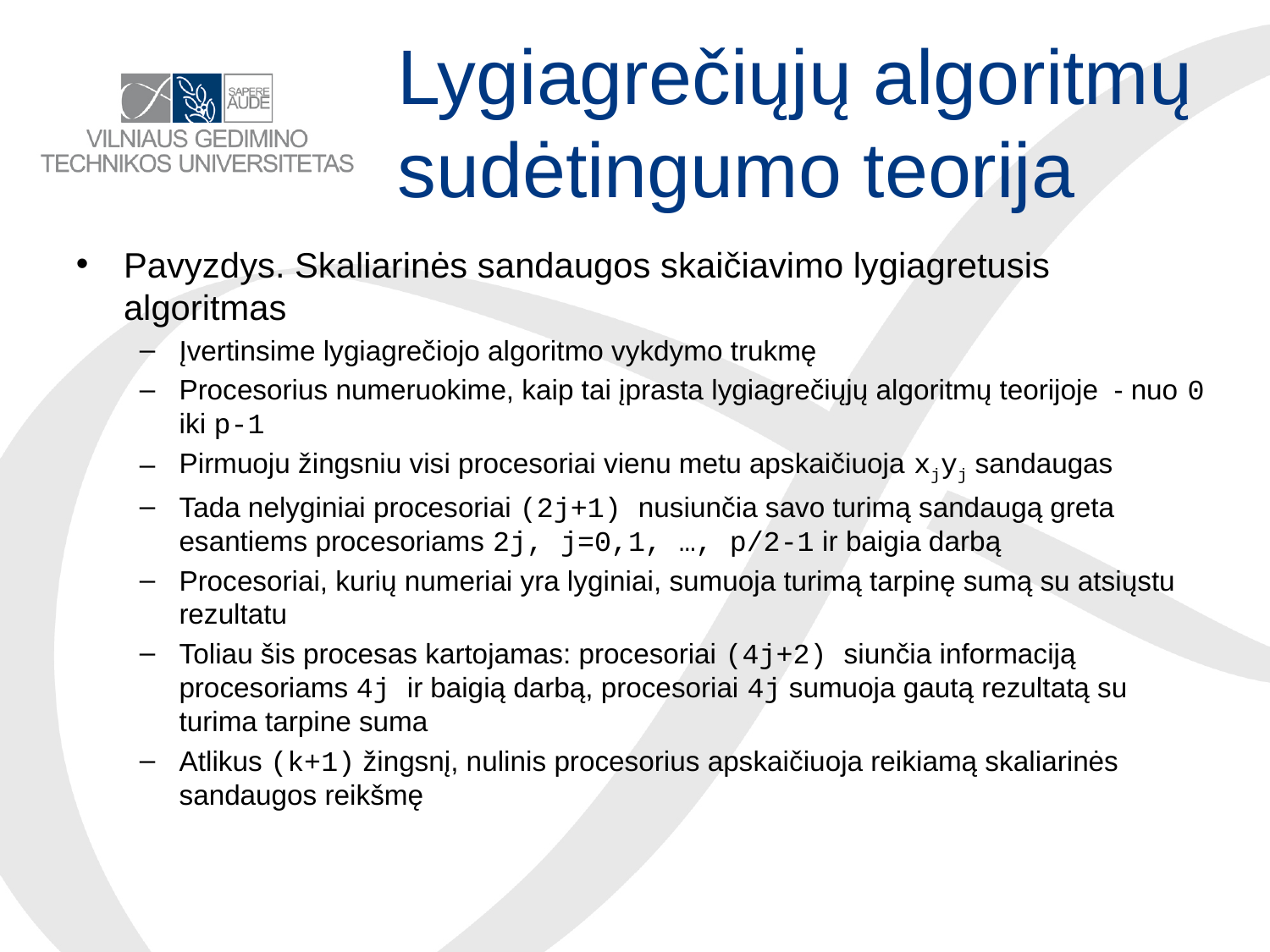

# Lygiagrečiųjų algoritmų sudėtingumo teorija
Pavyzdys. Skaliarinės sandaugos skaičiavimo lygiagretusis algoritmas
Įvertinsime lygiagrečiojo algoritmo vykdymo trukmę
Procesorius numeruokime, kaip tai įprasta lygiagrečiųjų algoritmų teorijoje  - nuo 0 iki p-1
Pirmuoju žingsniu visi procesoriai vienu metu apskaičiuoja xjyj sandaugas
Tada nelyginiai procesoriai (2j+1) nusiunčia savo turimą sandaugą greta esantiems procesoriams 2j, j=0,1, …, p/2-1 ir baigia darbą
Procesoriai, kurių numeriai yra lyginiai, sumuoja turimą tarpinę sumą su atsiųstu rezultatu
Toliau šis procesas kartojamas: procesoriai (4j+2) siunčia informaciją procesoriams 4j ir baigią darbą, procesoriai 4j sumuoja gautą rezultatą su turima tarpine suma
Atlikus (k+1) žingsnį, nulinis procesorius apskaičiuoja reikiamą skaliarinės sandaugos reikšmę